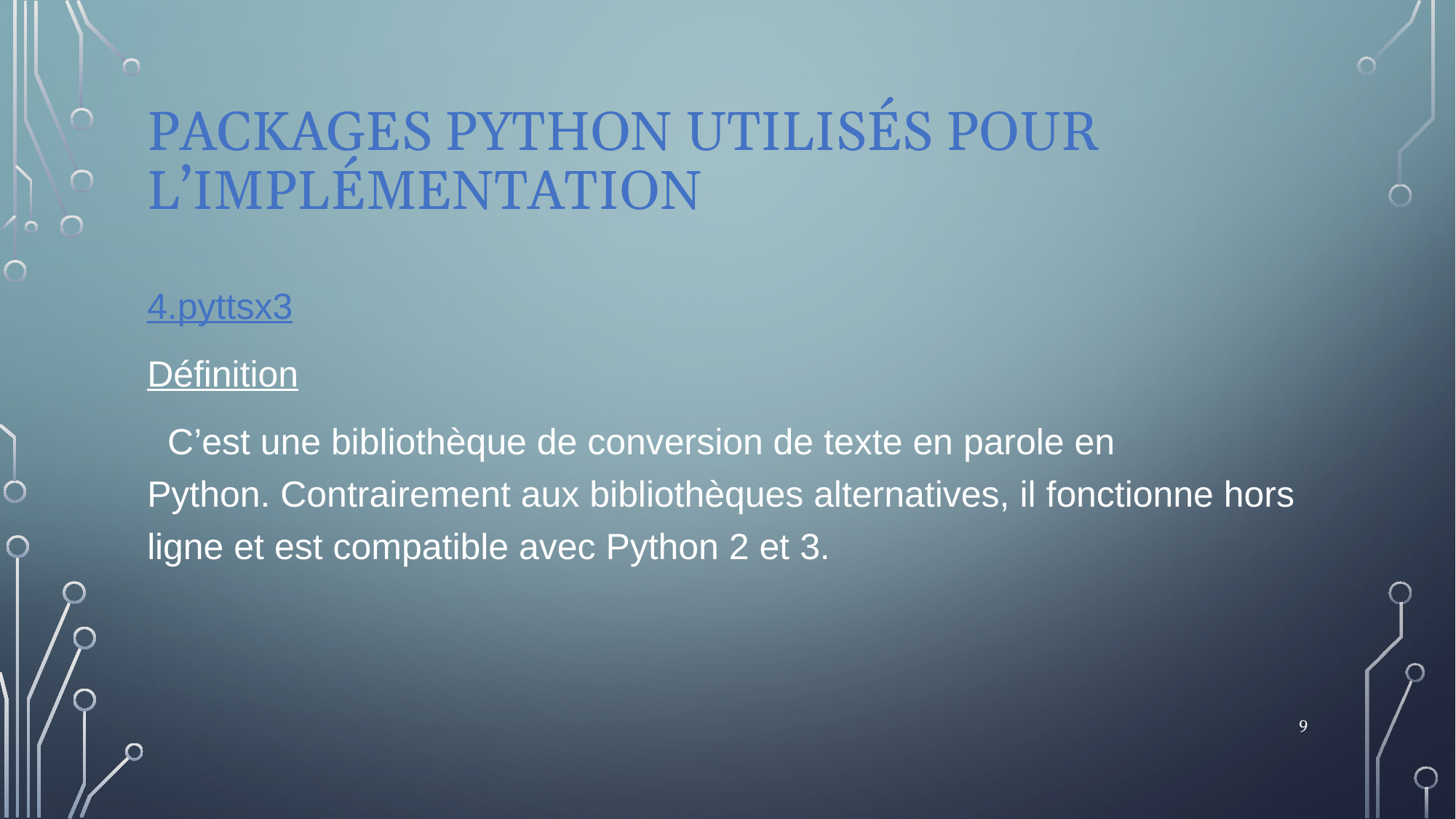

# Packages python utilisés pour l’implémentation
4.pyttsx3
Définition
  C’est une bibliothèque de conversion de texte en parole en Python. Contrairement aux bibliothèques alternatives, il fonctionne hors ligne et est compatible avec Python 2 et 3.

9